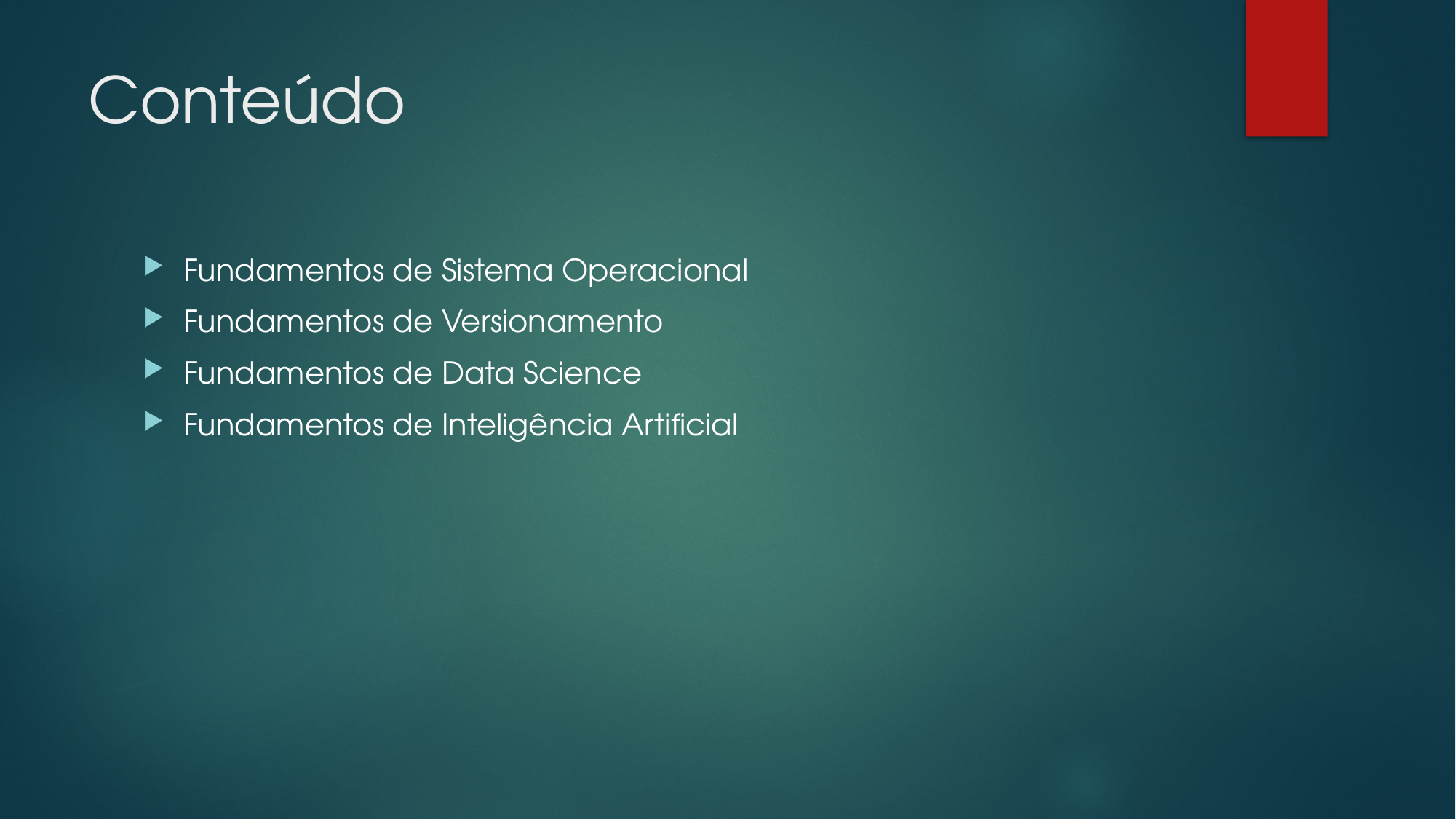

# Conteúdo
Fundamentos de Sistema Operacional
Fundamentos de Versionamento
Fundamentos de Data Science
Fundamentos de Inteligência Artificial